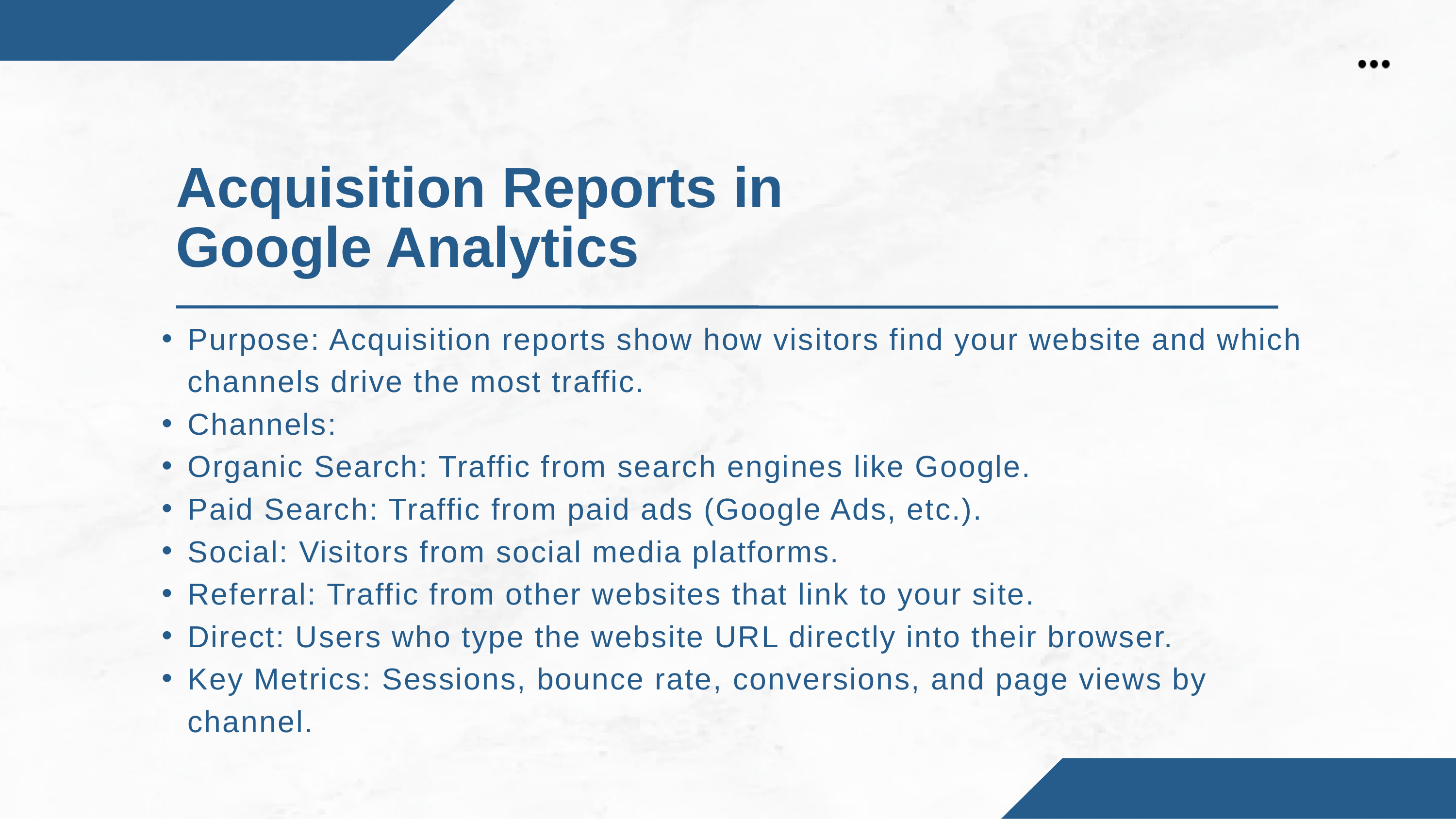

Acquisition Reports in Google Analytics

Purpose: Acquisition reports show how visitors find your website and which channels drive the most traffic.
Channels:
Organic Search: Traffic from search engines like Google.
Paid Search: Traffic from paid ads (Google Ads, etc.).
Social: Visitors from social media platforms.
Referral: Traffic from other websites that link to your site.
Direct: Users who type the website URL directly into their browser.
Key Metrics: Sessions, bounce rate, conversions, and page views by channel.